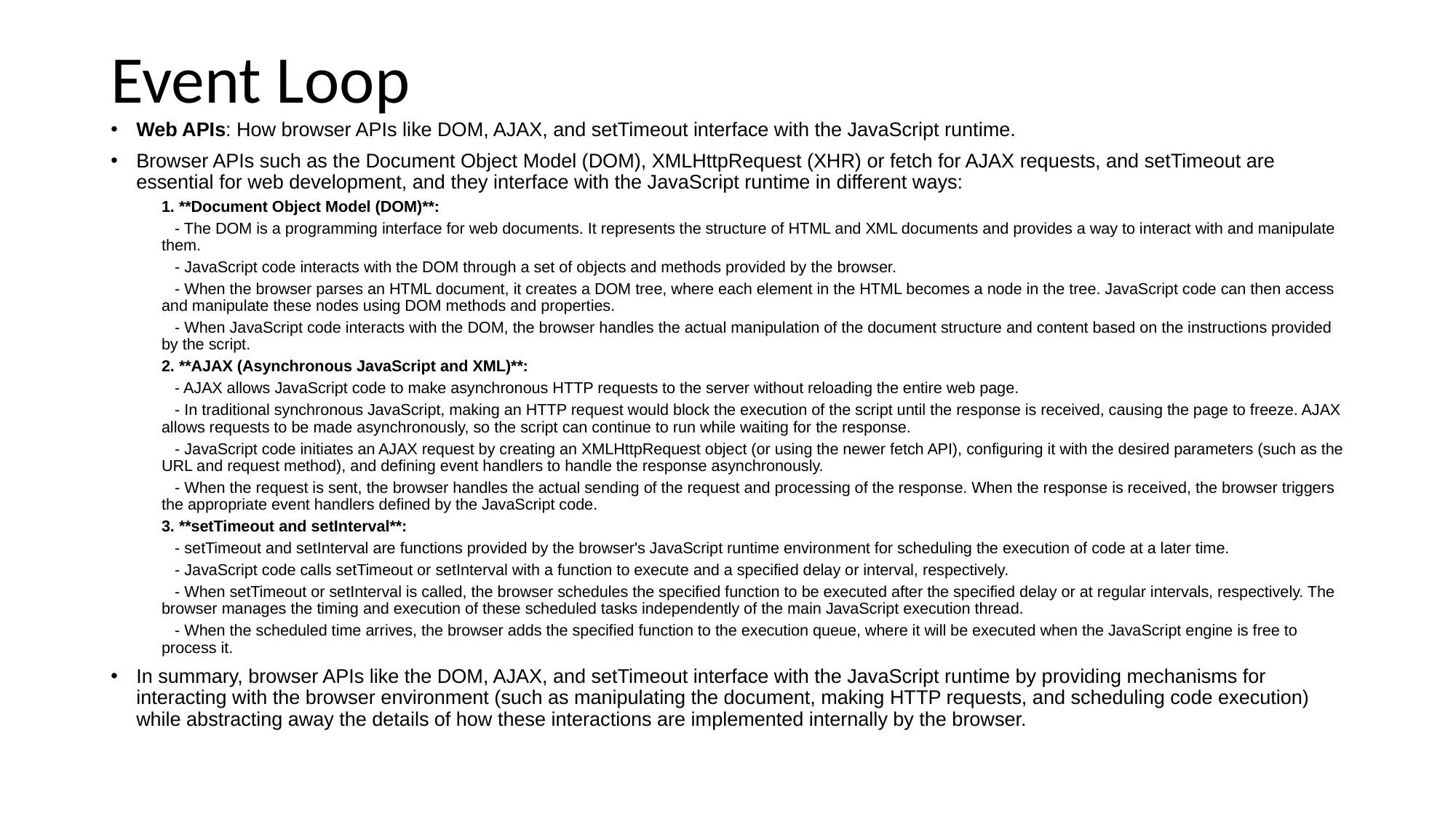

# Event Loop
Web APIs: How browser APIs like DOM, AJAX, and setTimeout interface with the JavaScript runtime.
Browser APIs such as the Document Object Model (DOM), XMLHttpRequest (XHR) or fetch for AJAX requests, and setTimeout are essential for web development, and they interface with the JavaScript runtime in different ways:
1. **Document Object Model (DOM)**:
   - The DOM is a programming interface for web documents. It represents the structure of HTML and XML documents and provides a way to interact with and manipulate them.
   - JavaScript code interacts with the DOM through a set of objects and methods provided by the browser.
   - When the browser parses an HTML document, it creates a DOM tree, where each element in the HTML becomes a node in the tree. JavaScript code can then access and manipulate these nodes using DOM methods and properties.
   - When JavaScript code interacts with the DOM, the browser handles the actual manipulation of the document structure and content based on the instructions provided by the script.
2. **AJAX (Asynchronous JavaScript and XML)**:
   - AJAX allows JavaScript code to make asynchronous HTTP requests to the server without reloading the entire web page.
   - In traditional synchronous JavaScript, making an HTTP request would block the execution of the script until the response is received, causing the page to freeze. AJAX allows requests to be made asynchronously, so the script can continue to run while waiting for the response.
   - JavaScript code initiates an AJAX request by creating an XMLHttpRequest object (or using the newer fetch API), configuring it with the desired parameters (such as the URL and request method), and defining event handlers to handle the response asynchronously.
   - When the request is sent, the browser handles the actual sending of the request and processing of the response. When the response is received, the browser triggers the appropriate event handlers defined by the JavaScript code.
3. **setTimeout and setInterval**:
   - setTimeout and setInterval are functions provided by the browser's JavaScript runtime environment for scheduling the execution of code at a later time.
   - JavaScript code calls setTimeout or setInterval with a function to execute and a specified delay or interval, respectively.
   - When setTimeout or setInterval is called, the browser schedules the specified function to be executed after the specified delay or at regular intervals, respectively. The browser manages the timing and execution of these scheduled tasks independently of the main JavaScript execution thread.
   - When the scheduled time arrives, the browser adds the specified function to the execution queue, where it will be executed when the JavaScript engine is free to process it.
In summary, browser APIs like the DOM, AJAX, and setTimeout interface with the JavaScript runtime by providing mechanisms for interacting with the browser environment (such as manipulating the document, making HTTP requests, and scheduling code execution) while abstracting away the details of how these interactions are implemented internally by the browser.